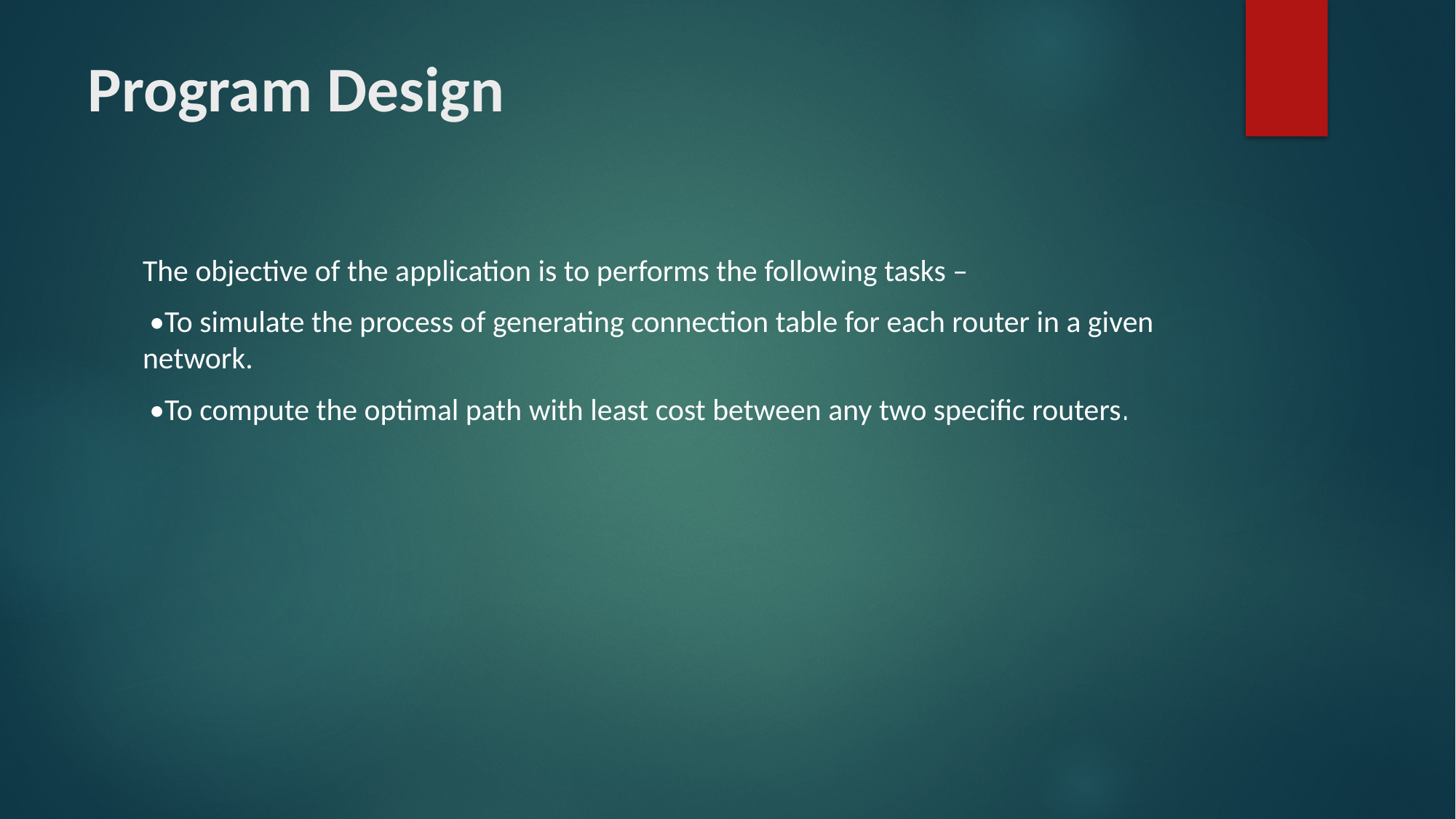

# Program Design
The objective of the application is to performs the following tasks –
 •To simulate the process of generating connection table for each router in a given network.
 •To compute the optimal path with least cost between any two specific routers.